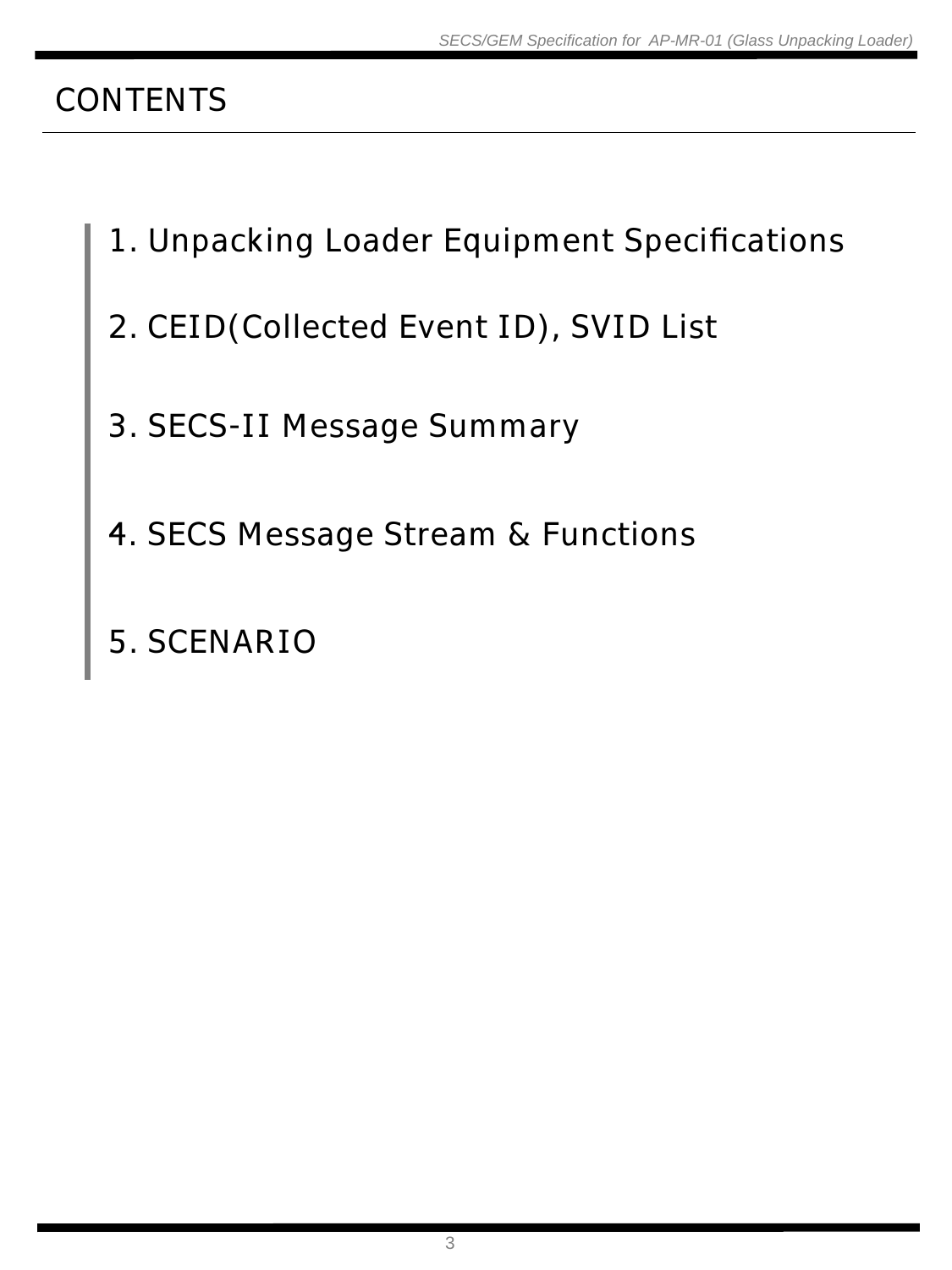

CONTENTS
1. Unpacking Loader Equipment Specifications
2. CEID(Collected Event ID), SVID List
3. SECS-II Message Summary
4. SECS Message Stream & Functions
5. SCENARIO